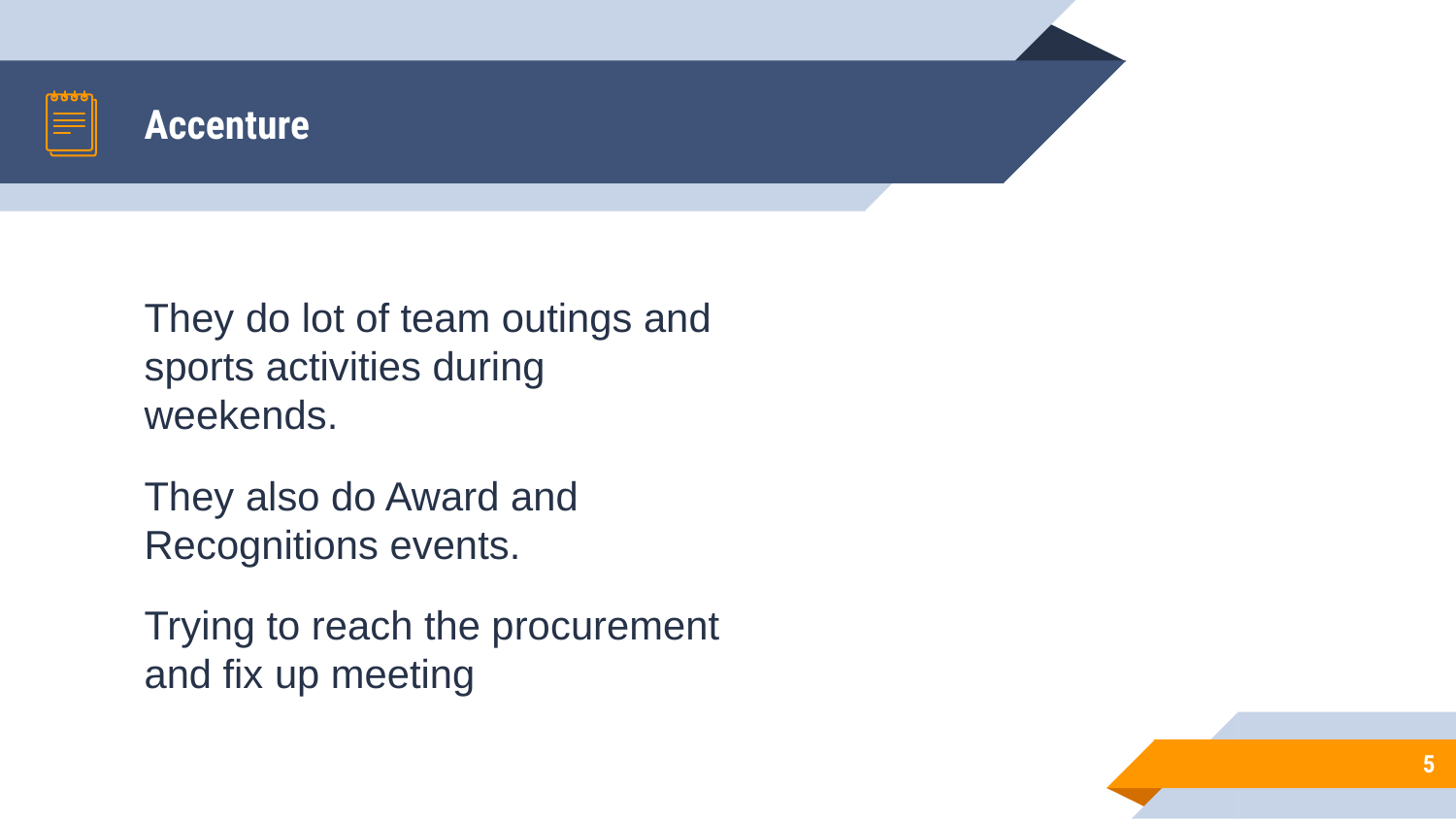

# Accenture

They do lot of team outings and sports activities during weekends.
They also do Award and Recognitions events.
Trying to reach the procurement and fix up meeting
5